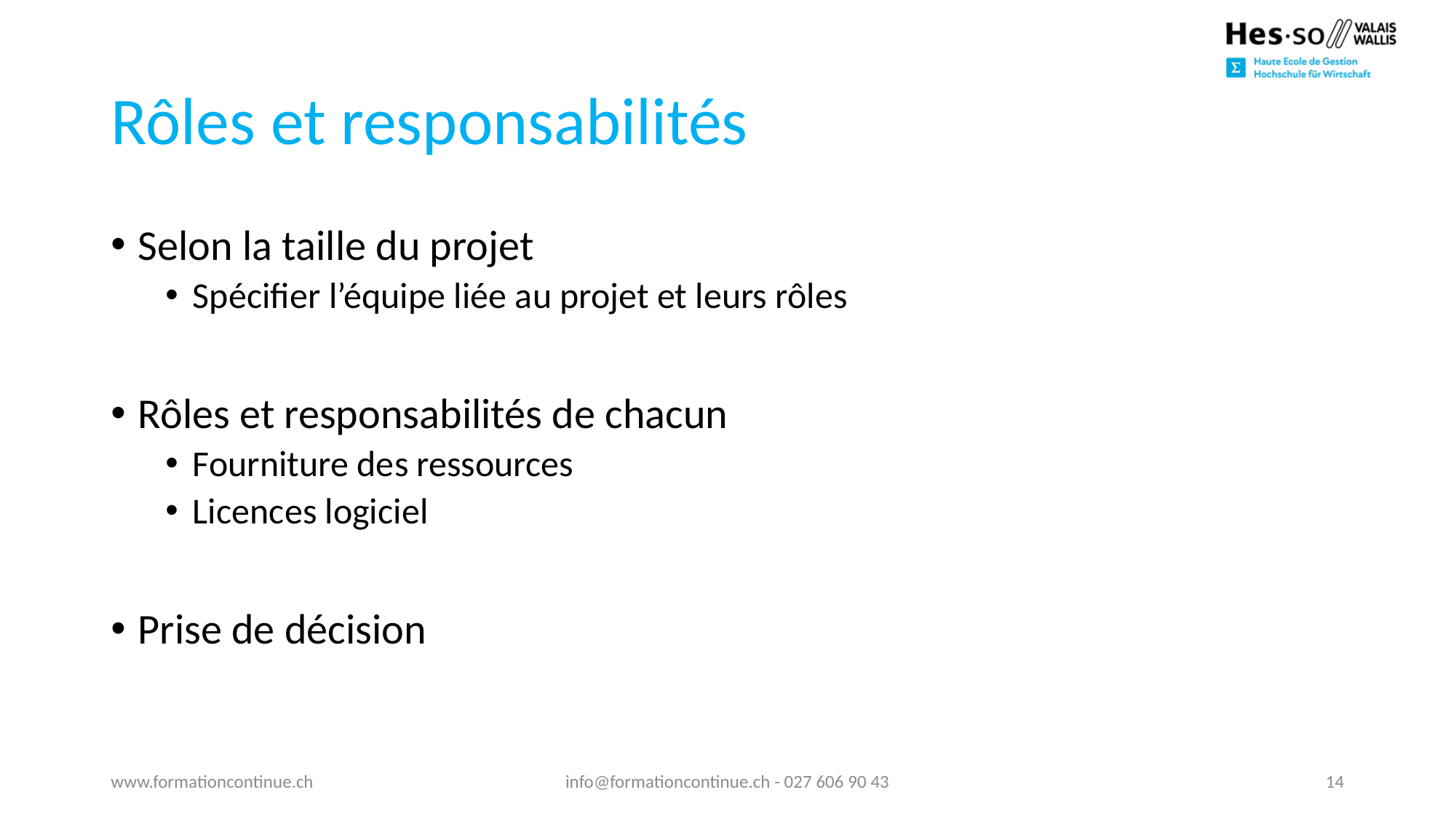

# Rôles et responsabilités
Selon la taille du projet
Spécifier l’équipe liée au projet et leurs rôles

Rôles et responsabilités de chacun
Fourniture des ressources
Licences logiciel

Prise de décision

www.formationcontinue.ch
info@formationcontinue.ch - 027 606 90 43
14